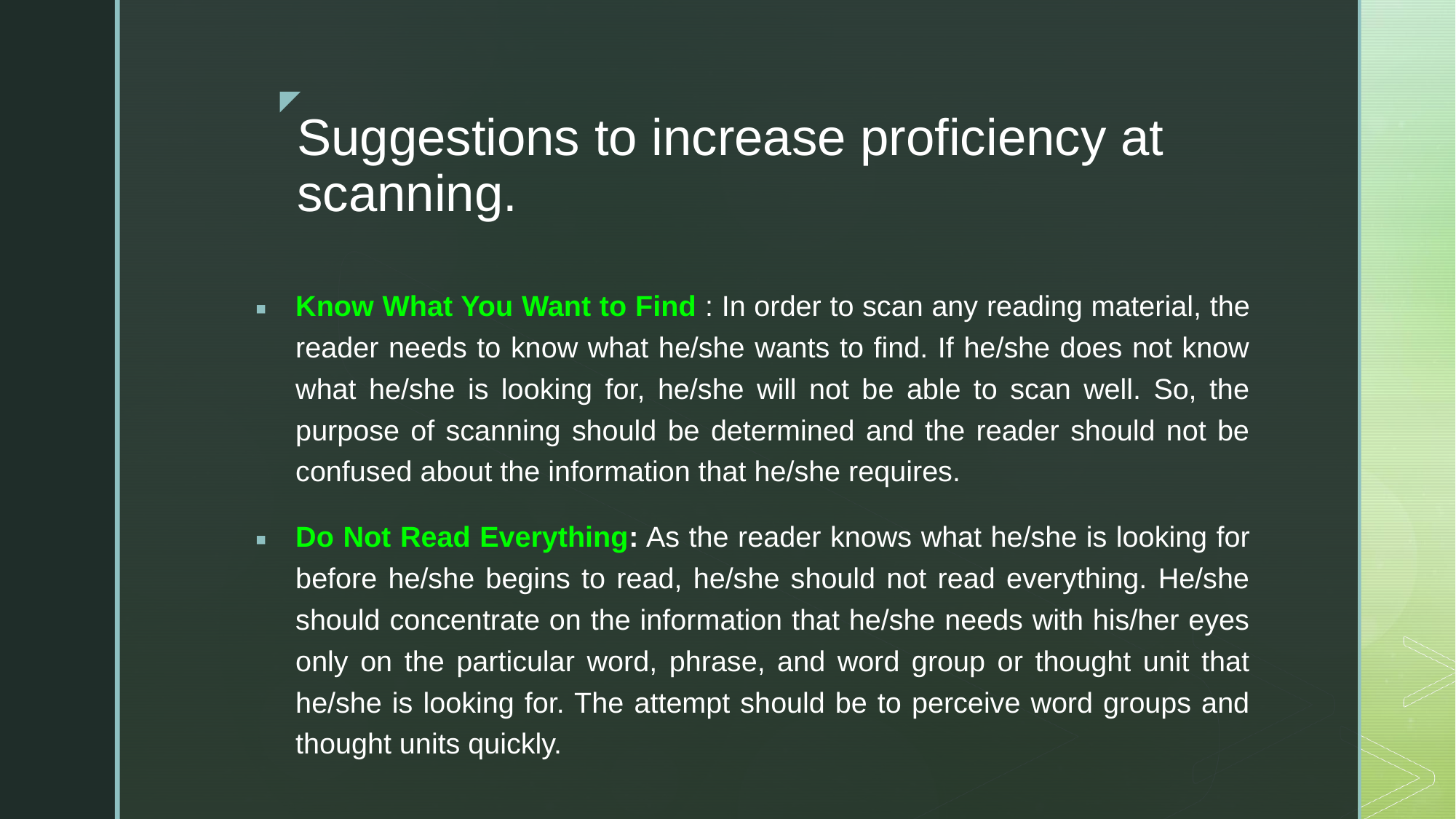

# Suggestions to increase proficiency at scanning.
Know What You Want to Find : In order to scan any reading material, the reader needs to know what he/she wants to find. If he/she does not know what he/she is looking for, he/she will not be able to scan well. So, the purpose of scanning should be determined and the reader should not be confused about the information that he/she requires.
Do Not Read Everything: As the reader knows what he/she is looking for before he/she begins to read, he/she should not read everything. He/she should concentrate on the information that he/she needs with his/her eyes only on the particular word, phrase, and word group or thought unit that he/she is looking for. The attempt should be to perceive word groups and thought units quickly.